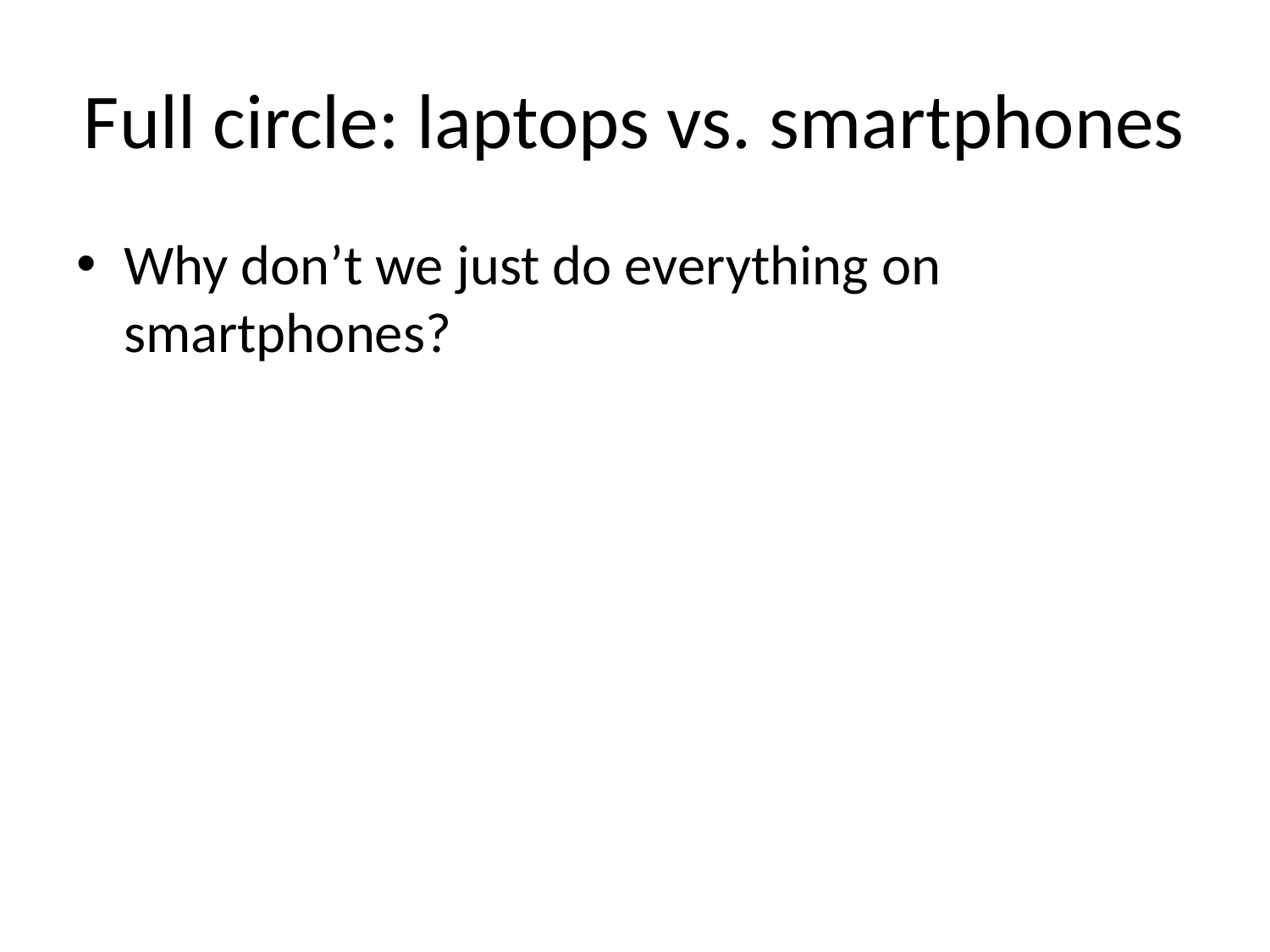

# Full circle: laptops vs. smartphones
Why don’t we just do everything on smartphones?